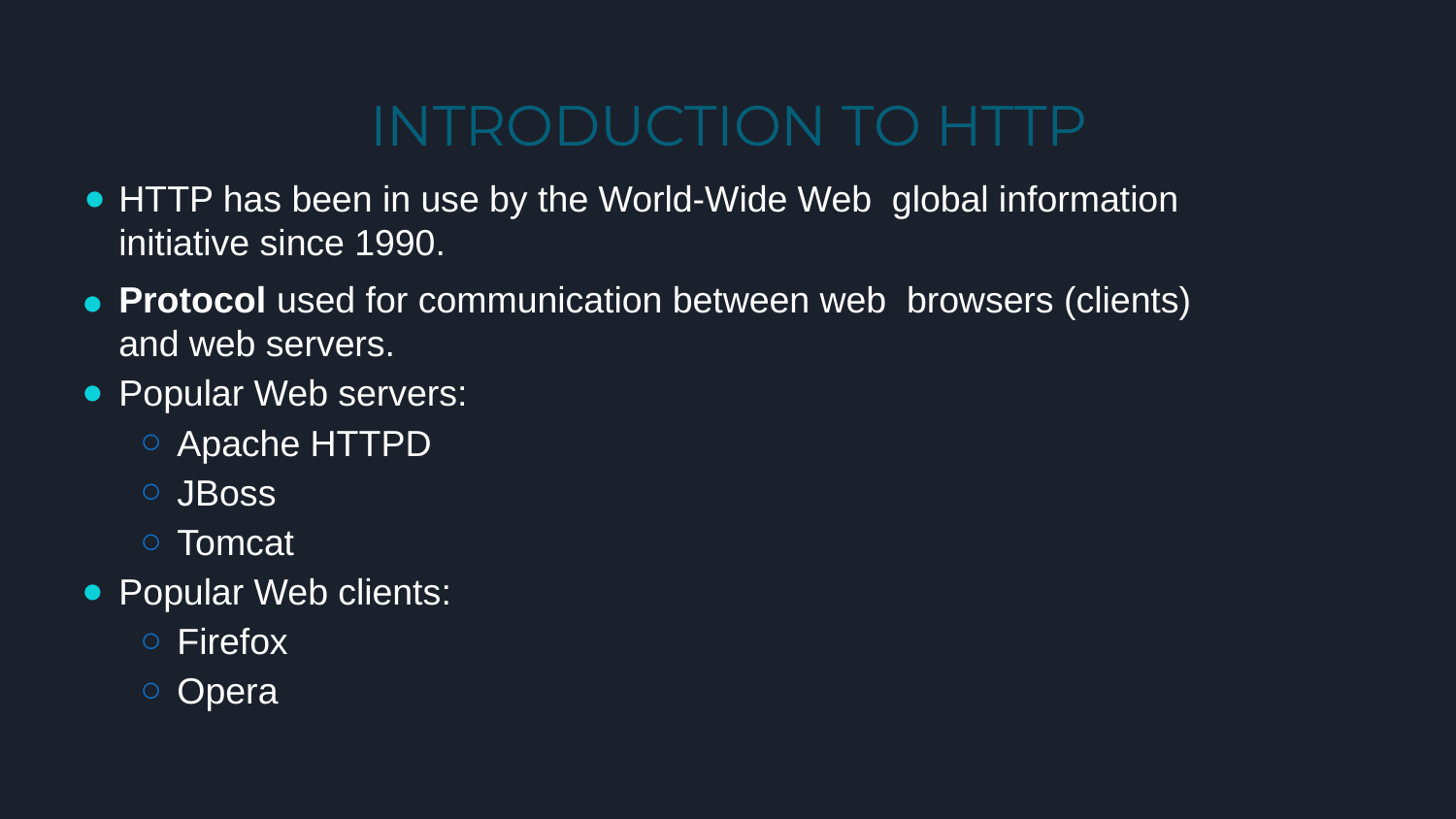

# INTRODUCTION TO HTTP
HTTP has been in use by the World-Wide Web  global information initiative since 1990.
Protocol used for communication between web  browsers (clients) and web servers.
Popular Web servers:
Apache HTTPD
JBoss
Tomcat
Popular Web clients:
Firefox
Opera